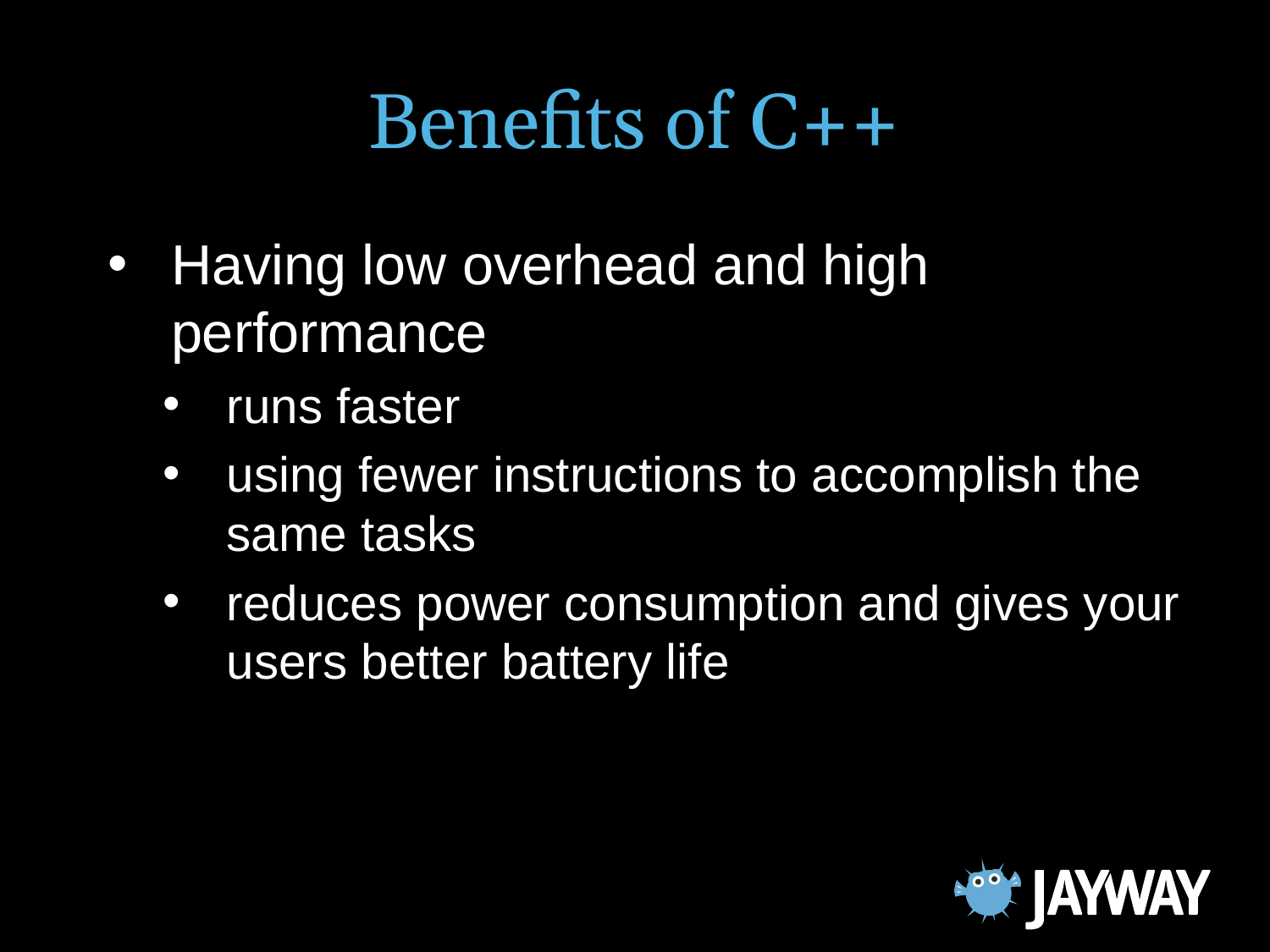

# Benefits of C++
Having low overhead and high performance
runs faster
using fewer instructions to accomplish the same tasks
reduces power consumption and gives your users better battery life